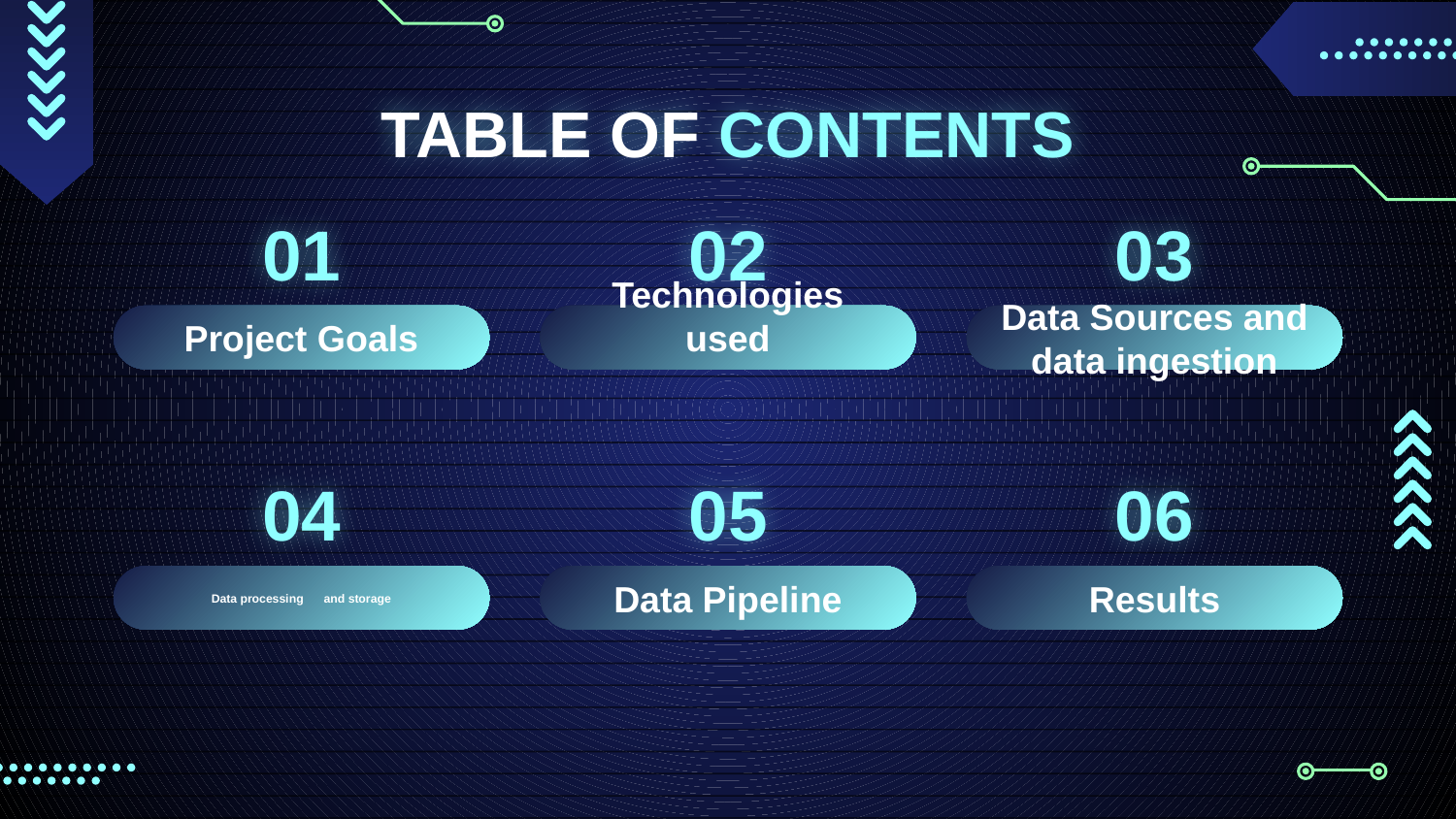

# TABLE OF CONTENTS

01
02
03

Project Goals
Technologies used
Data Sources and data ingestion

04
05
06

Data processing      and storage
Data Pipeline
Results